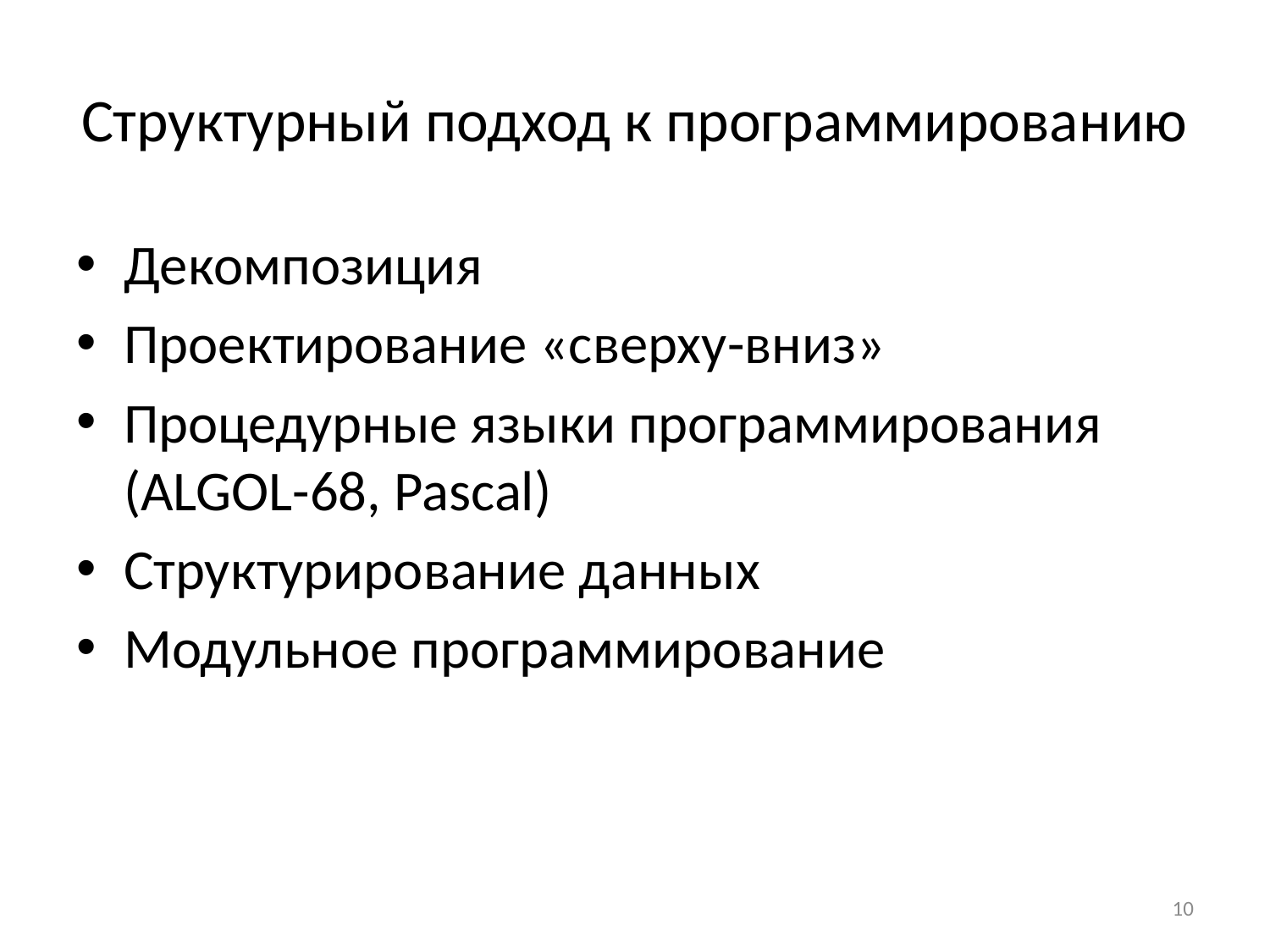

# Структурный подход к программированию
Декомпозиция
Проектирование «сверху-вниз»
Процедурные языки программирования (ALGOL-68, Pascal)
Структурирование данных
Модульное программирование
10